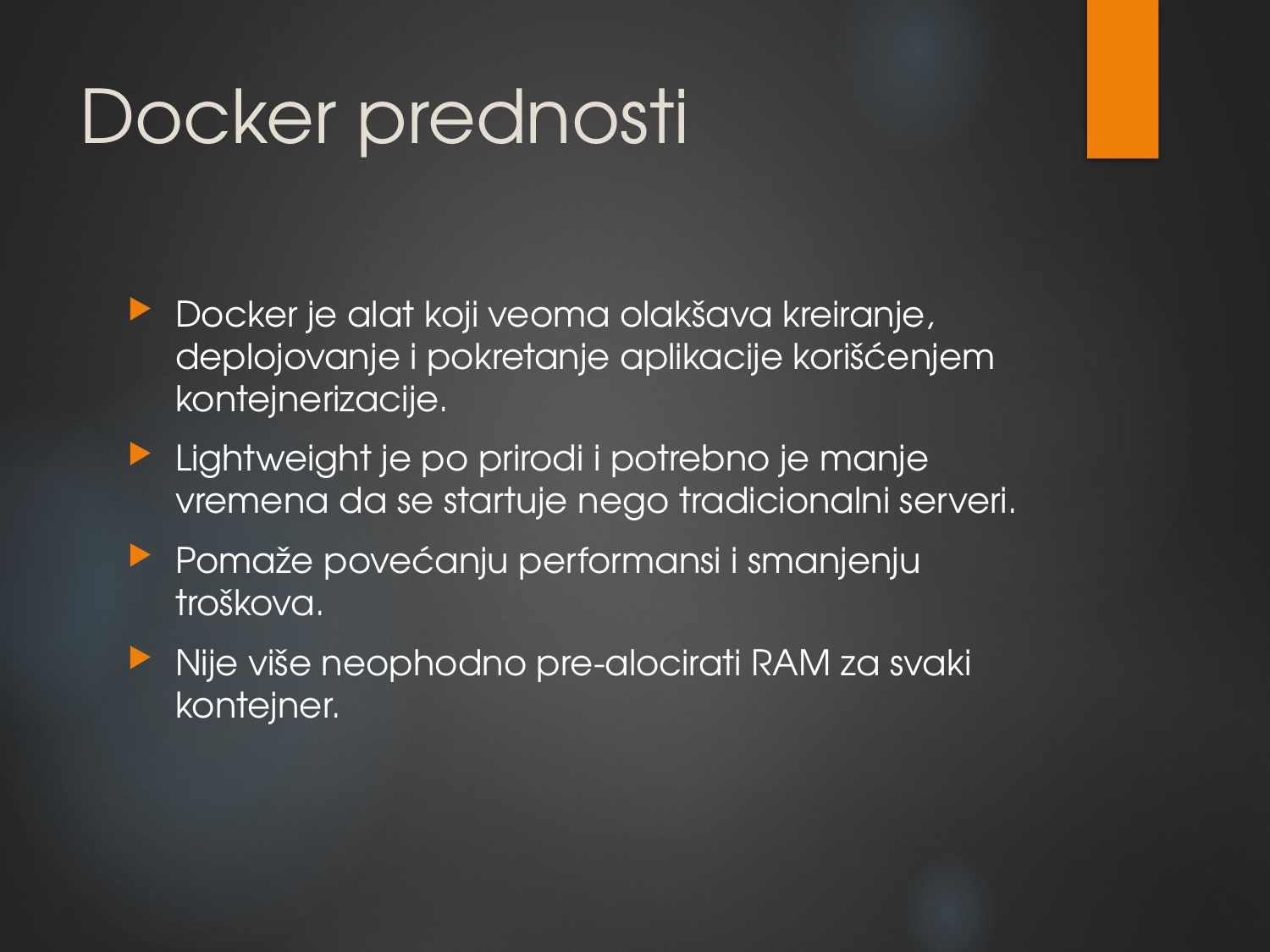

# Docker prednosti
Docker je alat koji veoma olakšava kreiranje, deplojovanje i pokretanje aplikacije korišćenjem kontejnerizacije.
Lightweight je po prirodi i potrebno je manje vremena da se startuje nego tradicionalni serveri.
Pomaže povećanju performansi i smanjenju troškova.
Nije više neophodno pre-alocirati RAM za svaki kontejner.